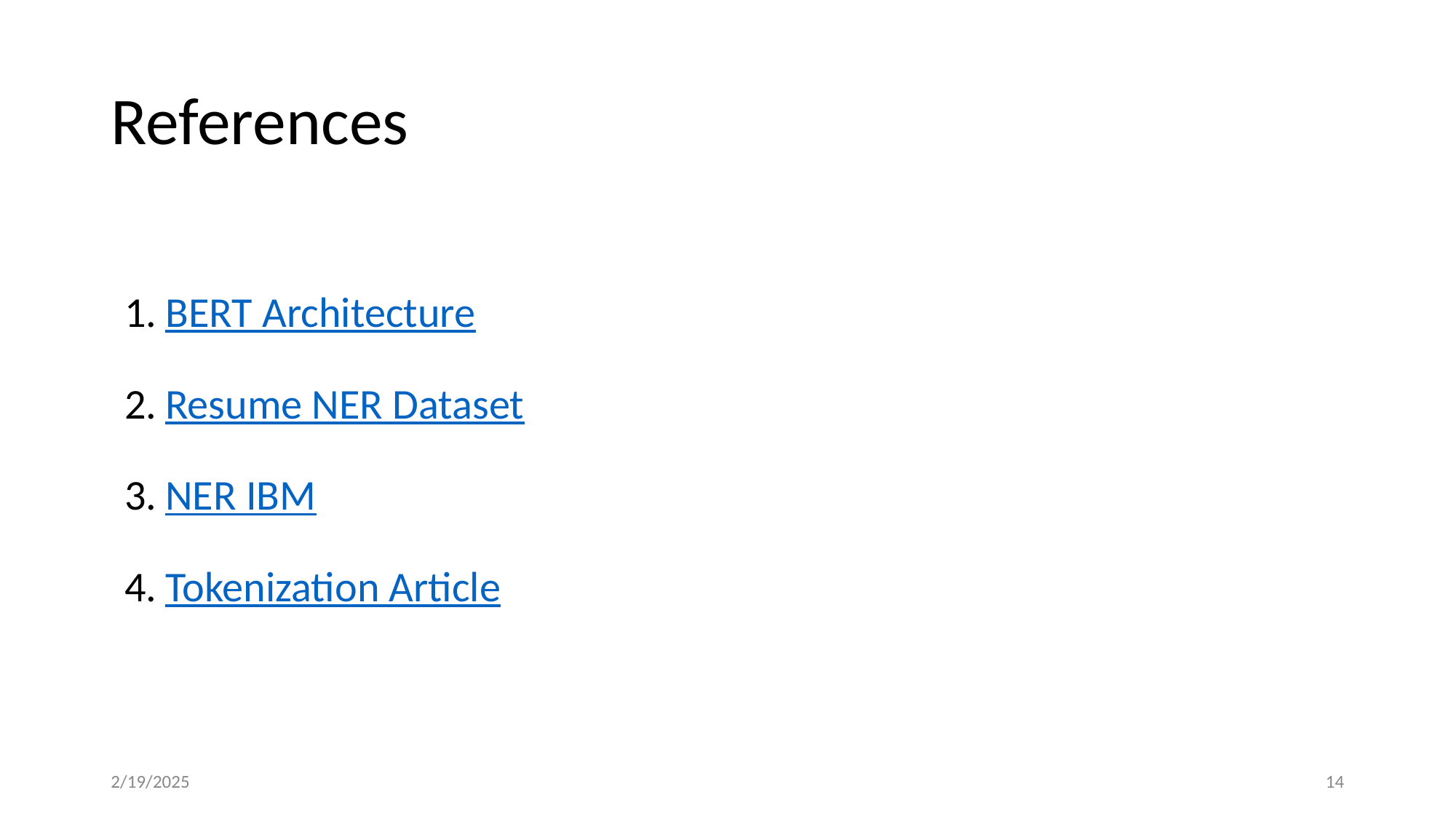

# References

BERT Architecture

Resume NER Dataset

NER IBM

Tokenization Article

2/19/2025
14